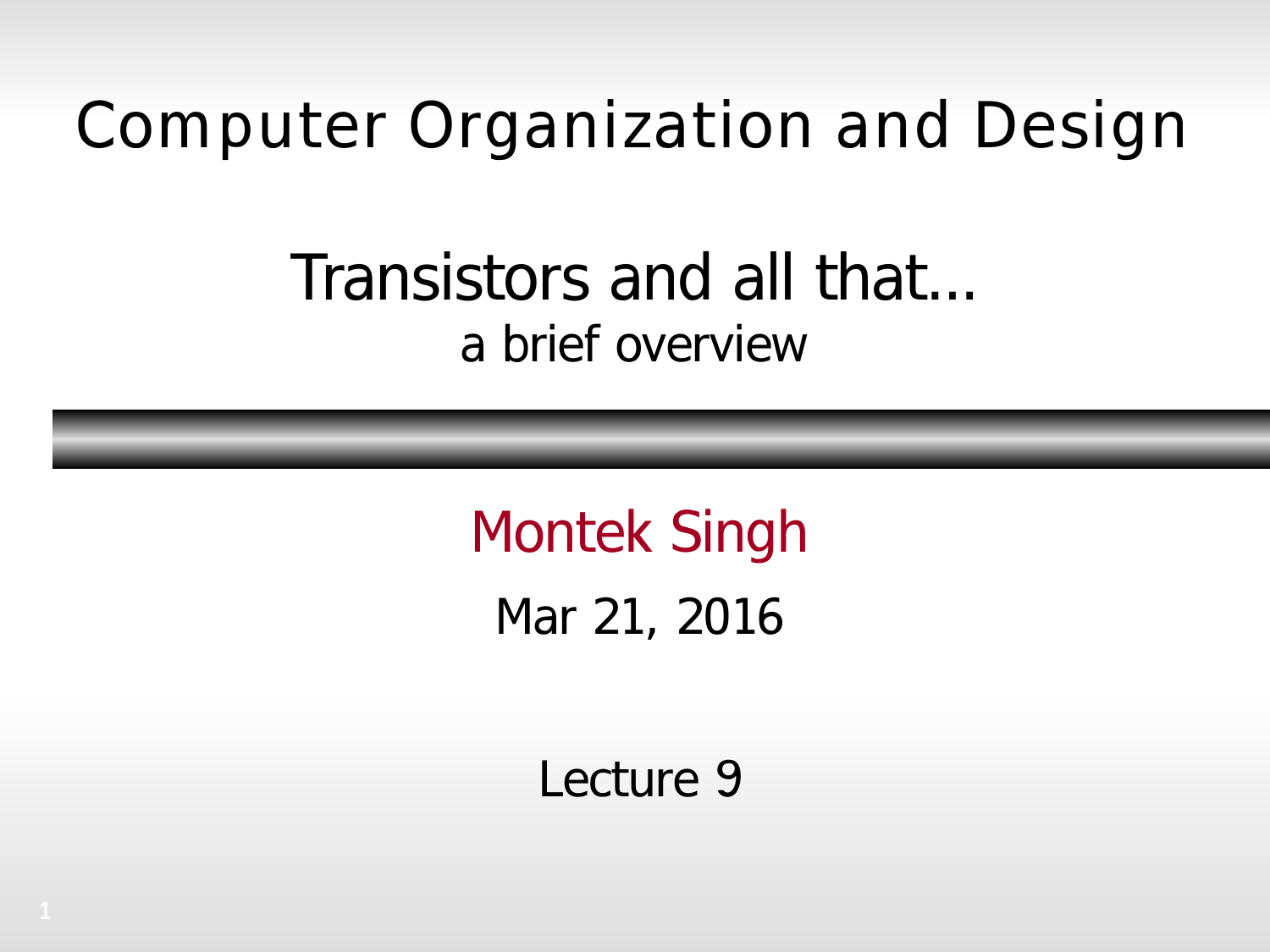

# Computer Organization and Design Transistors and all that… a brief overview
Montek Singh
Mar 21, 2016

Lecture 9
1